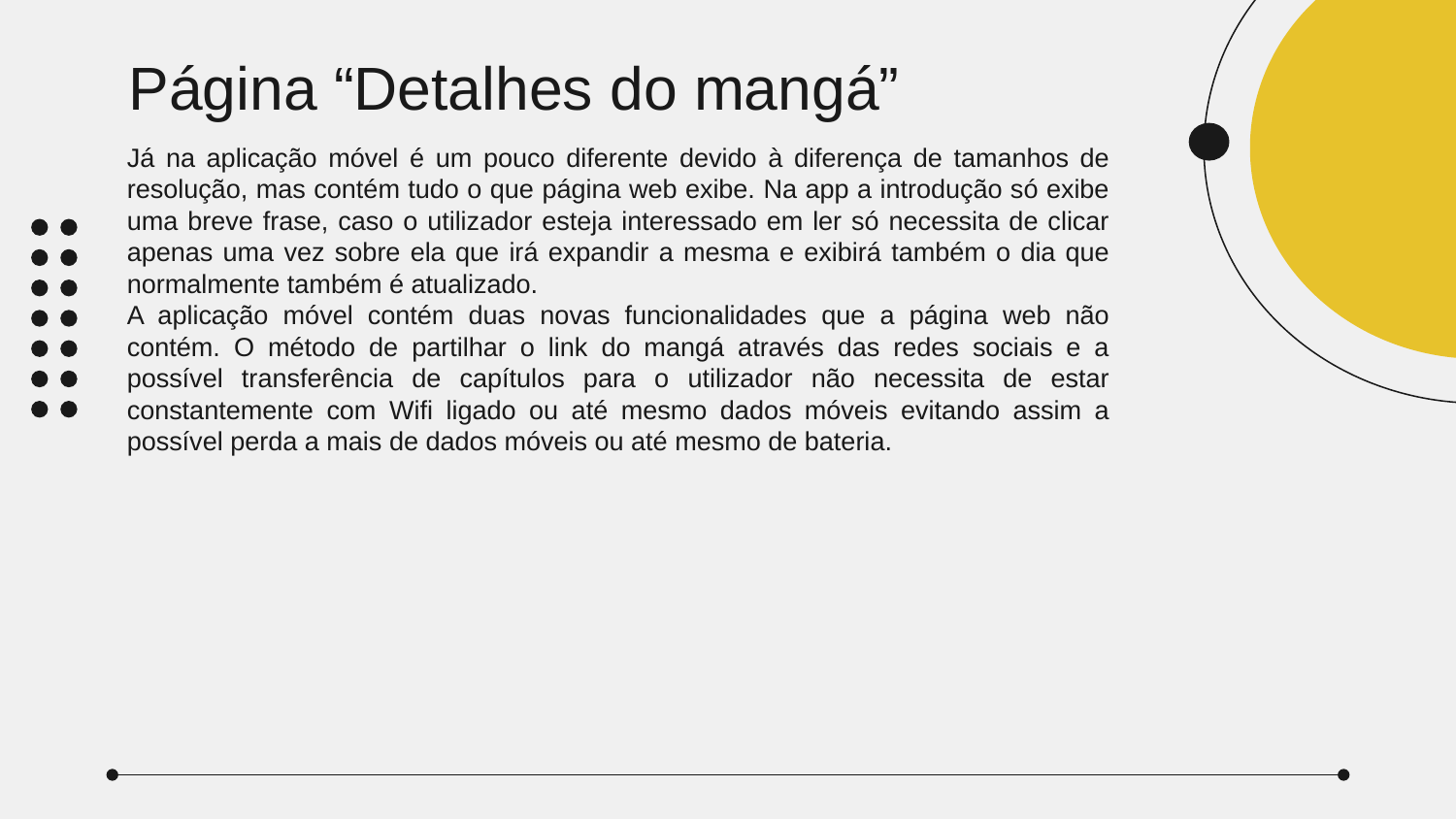

# Página “Detalhes do mangá”
Já na aplicação móvel é um pouco diferente devido à diferença de tamanhos de resolução, mas contém tudo o que página web exibe. Na app a introdução só exibe uma breve frase, caso o utilizador esteja interessado em ler só necessita de clicar apenas uma vez sobre ela que irá expandir a mesma e exibirá também o dia que normalmente também é atualizado.
A aplicação móvel contém duas novas funcionalidades que a página web não contém. O método de partilhar o link do mangá através das redes sociais e a possível transferência de capítulos para o utilizador não necessita de estar constantemente com Wifi ligado ou até mesmo dados móveis evitando assim a possível perda a mais de dados móveis ou até mesmo de bateria.